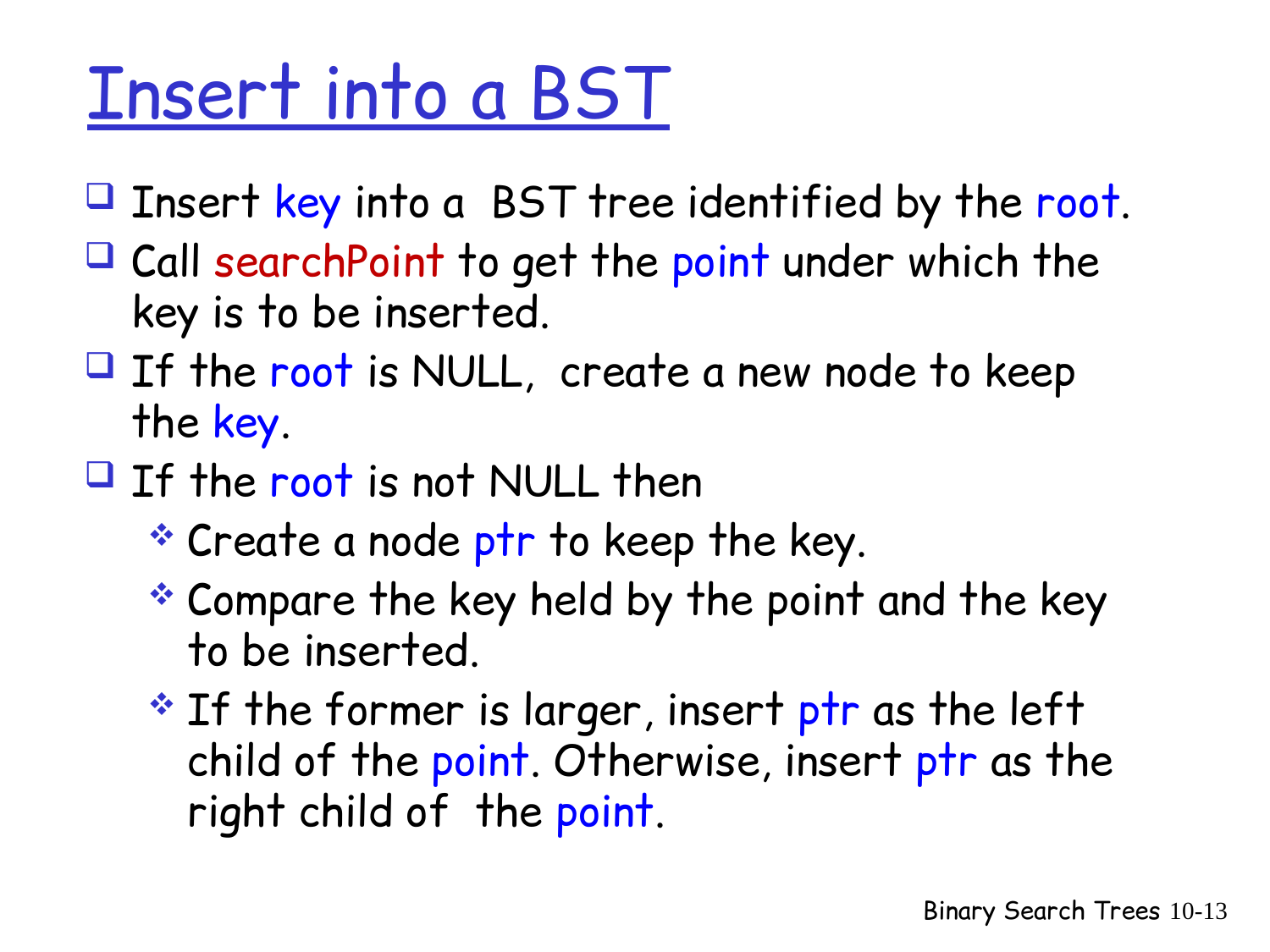

# Insert into a BST
Insert key into a  BST tree identified by the root.
Call searchPoint to get the point under which the key is to be inserted.
If the root is NULL,  create a new node to keep the key.
If the root is not NULL then
Create a node ptr to keep the key.
Compare the key held by the point and the key to be inserted.
If the former is larger, insert ptr as the left child of the point. Otherwise, insert ptr as the right child of  the point.
Binary Search Trees
10-13